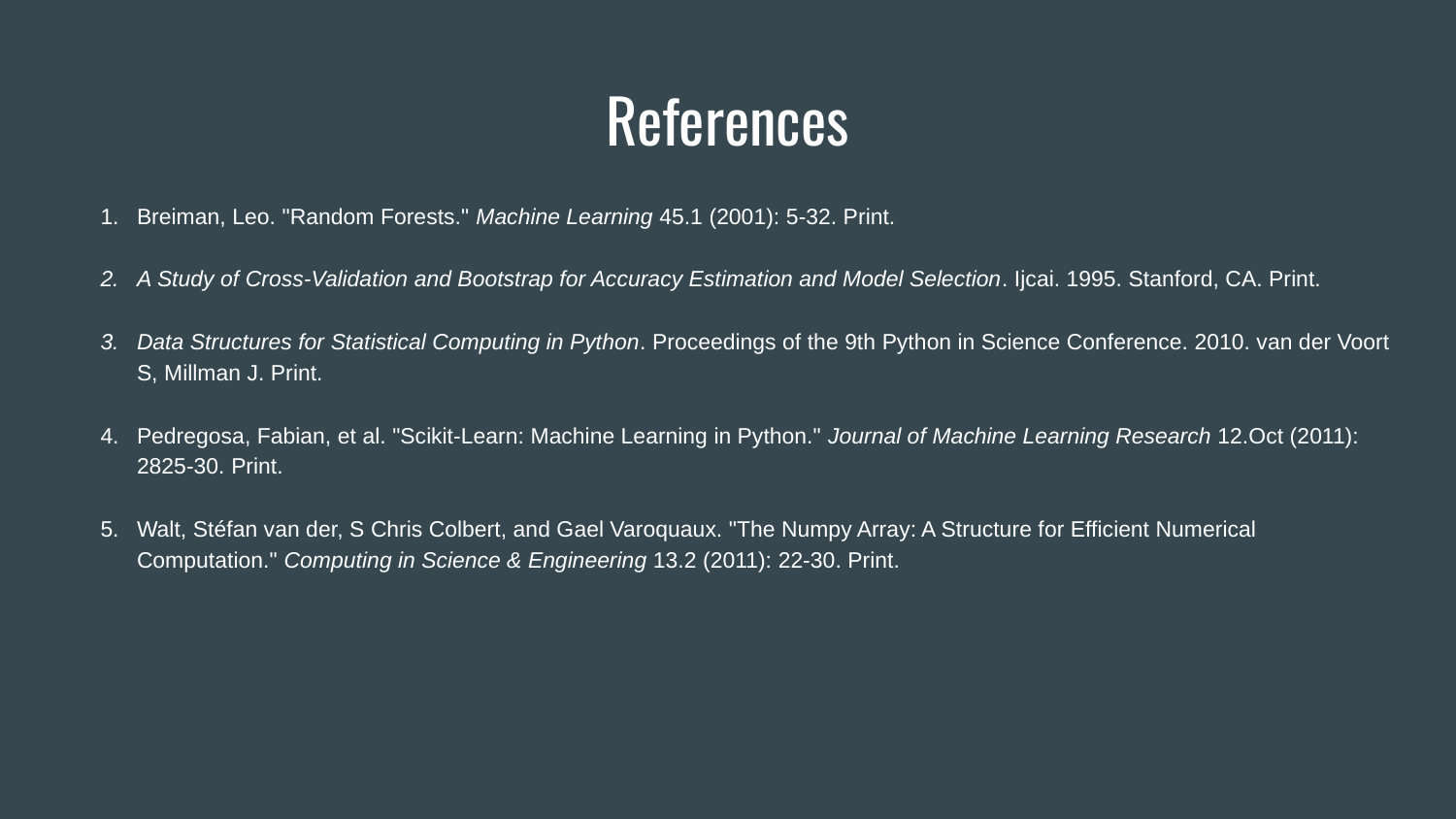

# References
Breiman, Leo. "Random Forests." Machine Learning 45.1 (2001): 5-32. Print.
A Study of Cross-Validation and Bootstrap for Accuracy Estimation and Model Selection. Ijcai. 1995. Stanford, CA. Print.
Data Structures for Statistical Computing in Python. Proceedings of the 9th Python in Science Conference. 2010. van der Voort S, Millman J. Print.
Pedregosa, Fabian, et al. "Scikit-Learn: Machine Learning in Python." Journal of Machine Learning Research 12.Oct (2011): 2825-30. Print.
Walt, Stéfan van der, S Chris Colbert, and Gael Varoquaux. "The Numpy Array: A Structure for Efficient Numerical Computation." Computing in Science & Engineering 13.2 (2011): 22-30. Print.